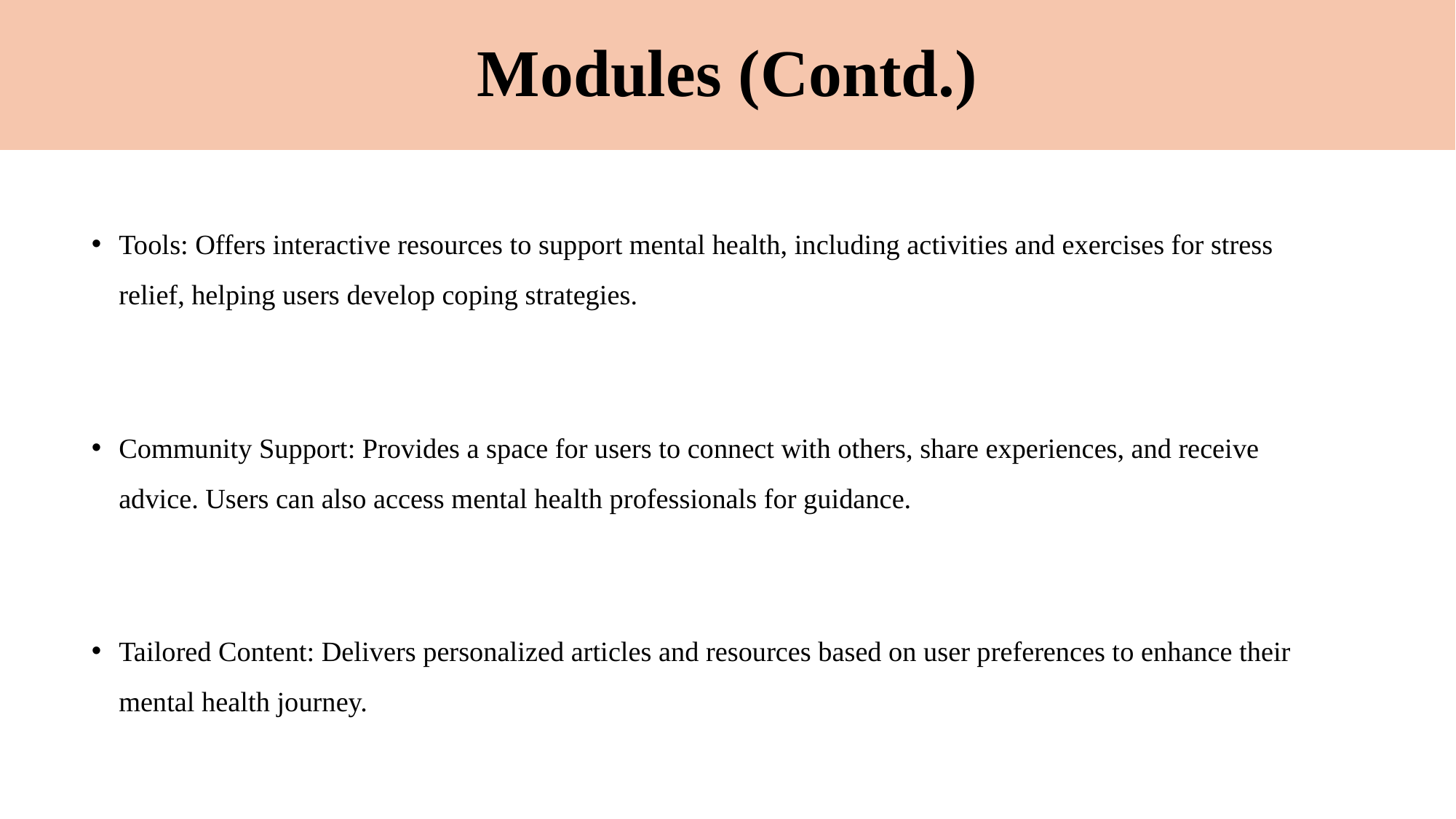

# Modules (Contd.)
Tools: Offers interactive resources to support mental health, including activities and exercises for stress relief, helping users develop coping strategies.

Community Support: Provides a space for users to connect with others, share experiences, and receive advice. Users can also access mental health professionals for guidance.

Tailored Content: Delivers personalized articles and resources based on user preferences to enhance their mental health journey.